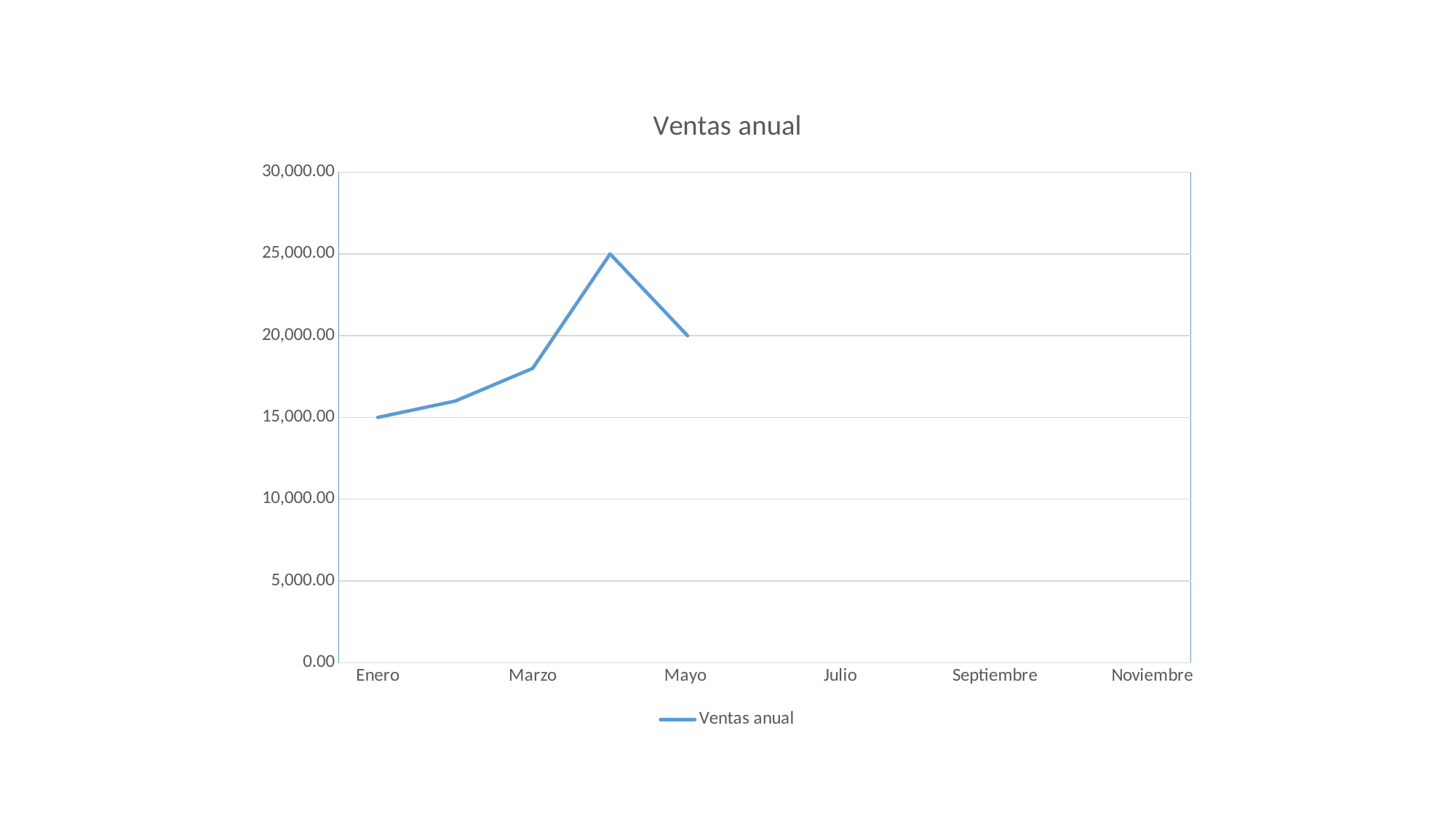

### Chart:

| Category | Ventas anual |
|---|---|
| Enero | 15000.0 |
|  | 16000.0 |
|  Marzo  | 18000.0 |
|  | 25000.0 |
| Mayo  | 20000.0 |
|  | None |
| Julio  | 4.5 |
|  | None |
| Septiembre  | None |
|  | None |
| Noviembre | None |